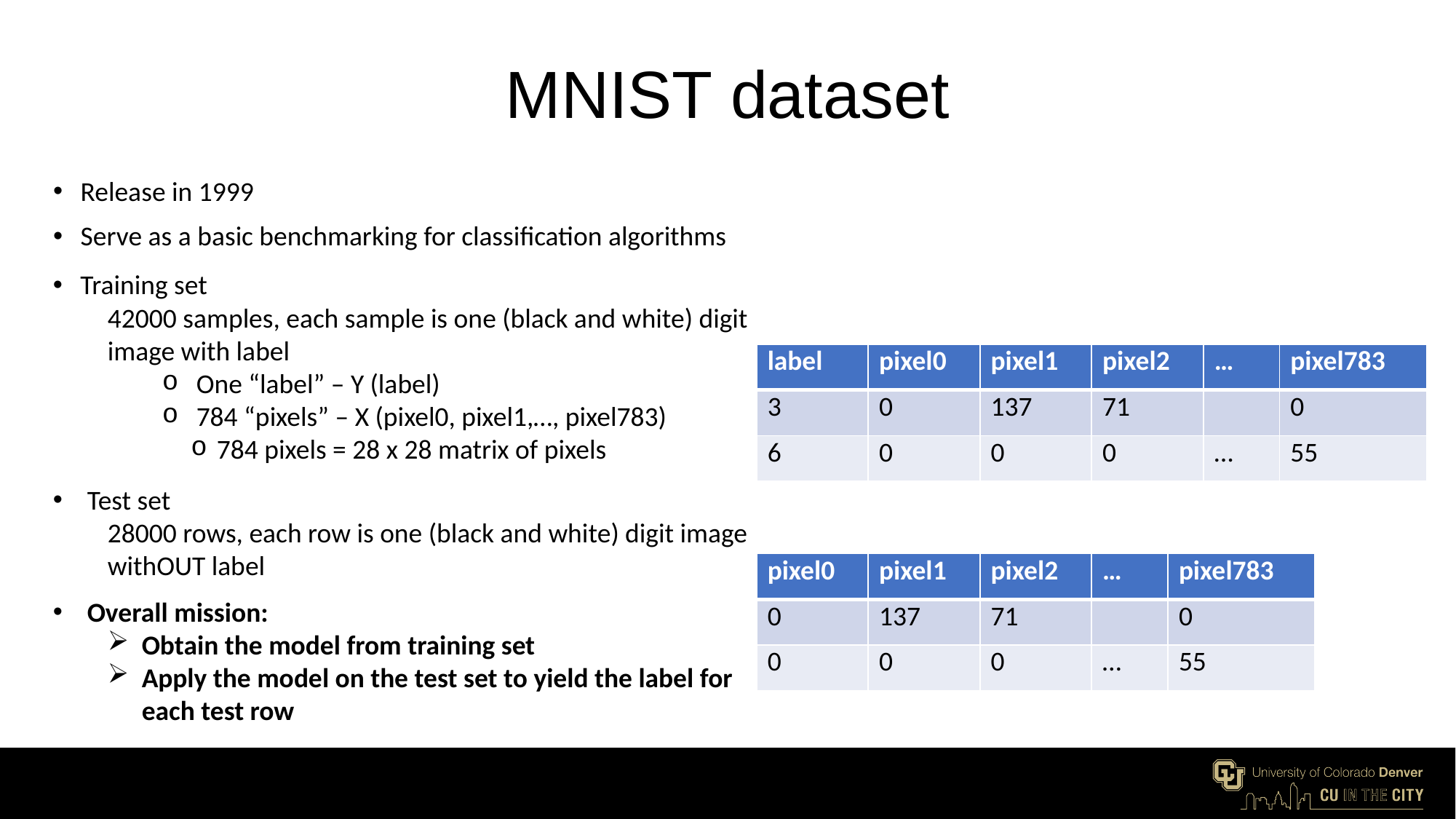

# MNIST dataset
Release in 1999
Serve as a basic benchmarking for classification algorithms
Training set
42000 samples, each sample is one (black and white) digit image with label
One “label” – Y (label)
784 “pixels” – X (pixel0, pixel1,…, pixel783)
784 pixels = 28 x 28 matrix of pixels
| label | pixel0 | pixel1 | pixel2 | … | pixel783 |
| --- | --- | --- | --- | --- | --- |
| 3 | 0 | 137 | 71 |  | 0 |
| 6 | 0 | 0 | 0 | … | 55 |
Test set
28000 rows, each row is one (black and white) digit image withOUT label
| pixel0 | pixel1 | pixel2 | … | pixel783 |
| --- | --- | --- | --- | --- |
| 0 | 137 | 71 |  | 0 |
| 0 | 0 | 0 | … | 55 |
Overall mission:
Obtain the model from training set
Apply the model on the test set to yield the label for each test row